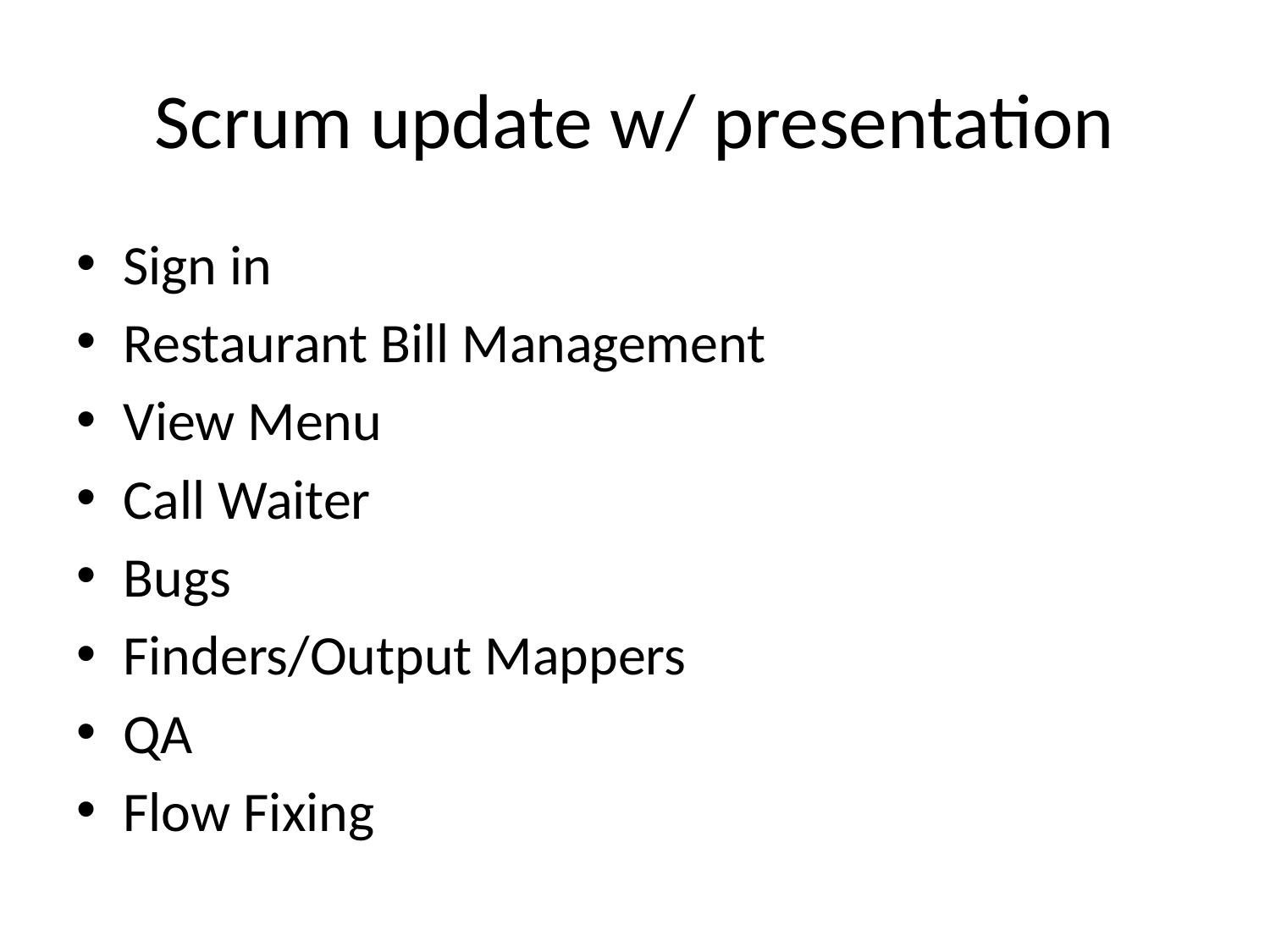

# Scrum update w/ presentation
Sign in
Restaurant Bill Management
View Menu
Call Waiter
Bugs
Finders/Output Mappers
QA
Flow Fixing